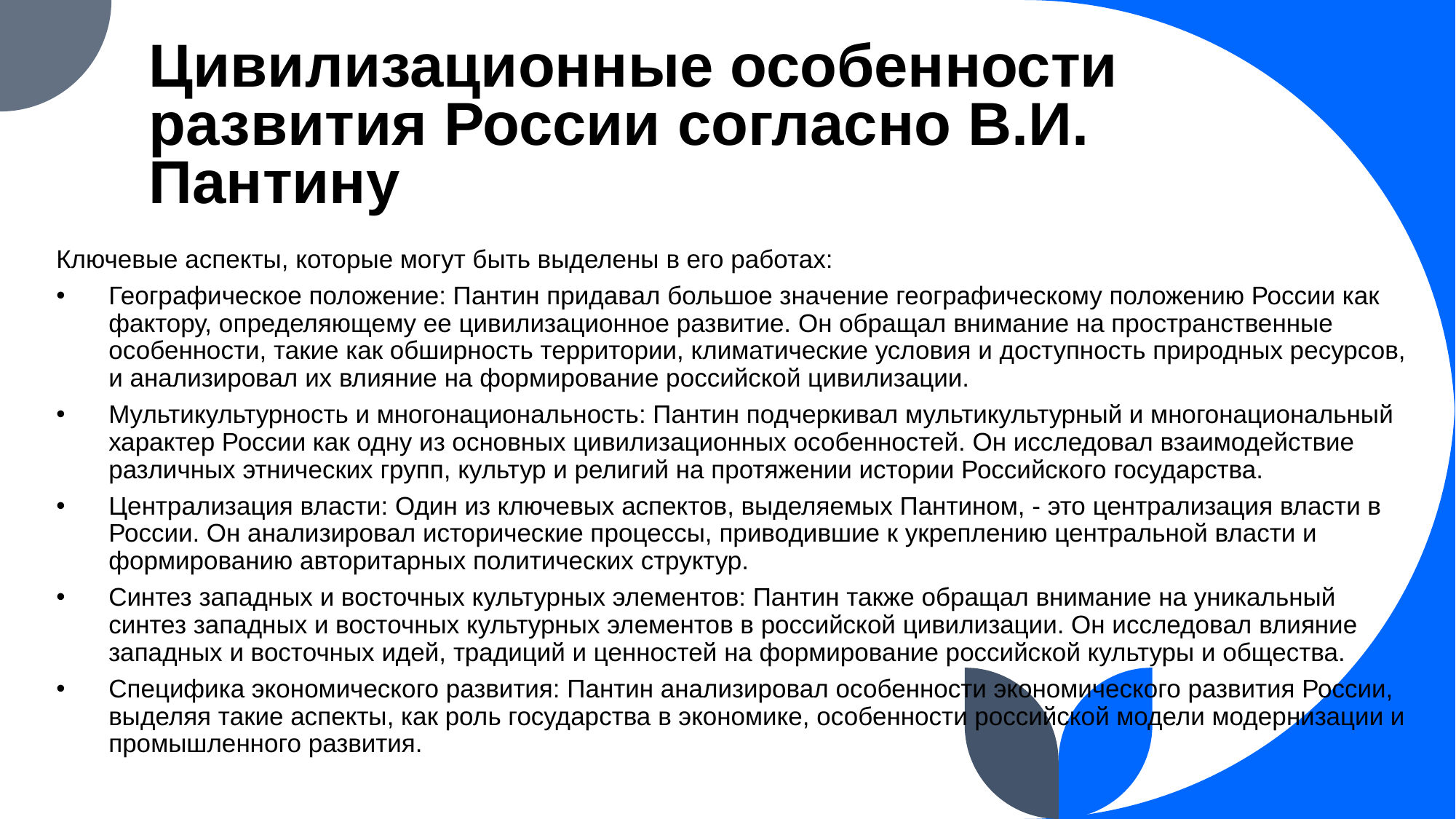

# Цивилизационные особенности развития России согласно В.И. Пантину
Ключевые аспекты, которые могут быть выделены в его работах:
Географическое положение: Пантин придавал большое значение географическому положению России как фактору, определяющему ее цивилизационное развитие. Он обращал внимание на пространственные особенности, такие как обширность территории, климатические условия и доступность природных ресурсов, и анализировал их влияние на формирование российской цивилизации.
Мультикультурность и многонациональность: Пантин подчеркивал мультикультурный и многонациональный характер России как одну из основных цивилизационных особенностей. Он исследовал взаимодействие различных этнических групп, культур и религий на протяжении истории Российского государства.
Централизация власти: Один из ключевых аспектов, выделяемых Пантином, - это централизация власти в России. Он анализировал исторические процессы, приводившие к укреплению центральной власти и формированию авторитарных политических структур.
Синтез западных и восточных культурных элементов: Пантин также обращал внимание на уникальный синтез западных и восточных культурных элементов в российской цивилизации. Он исследовал влияние западных и восточных идей, традиций и ценностей на формирование российской культуры и общества.
Специфика экономического развития: Пантин анализировал особенности экономического развития России, выделяя такие аспекты, как роль государства в экономике, особенности российской модели модернизации и промышленного развития.